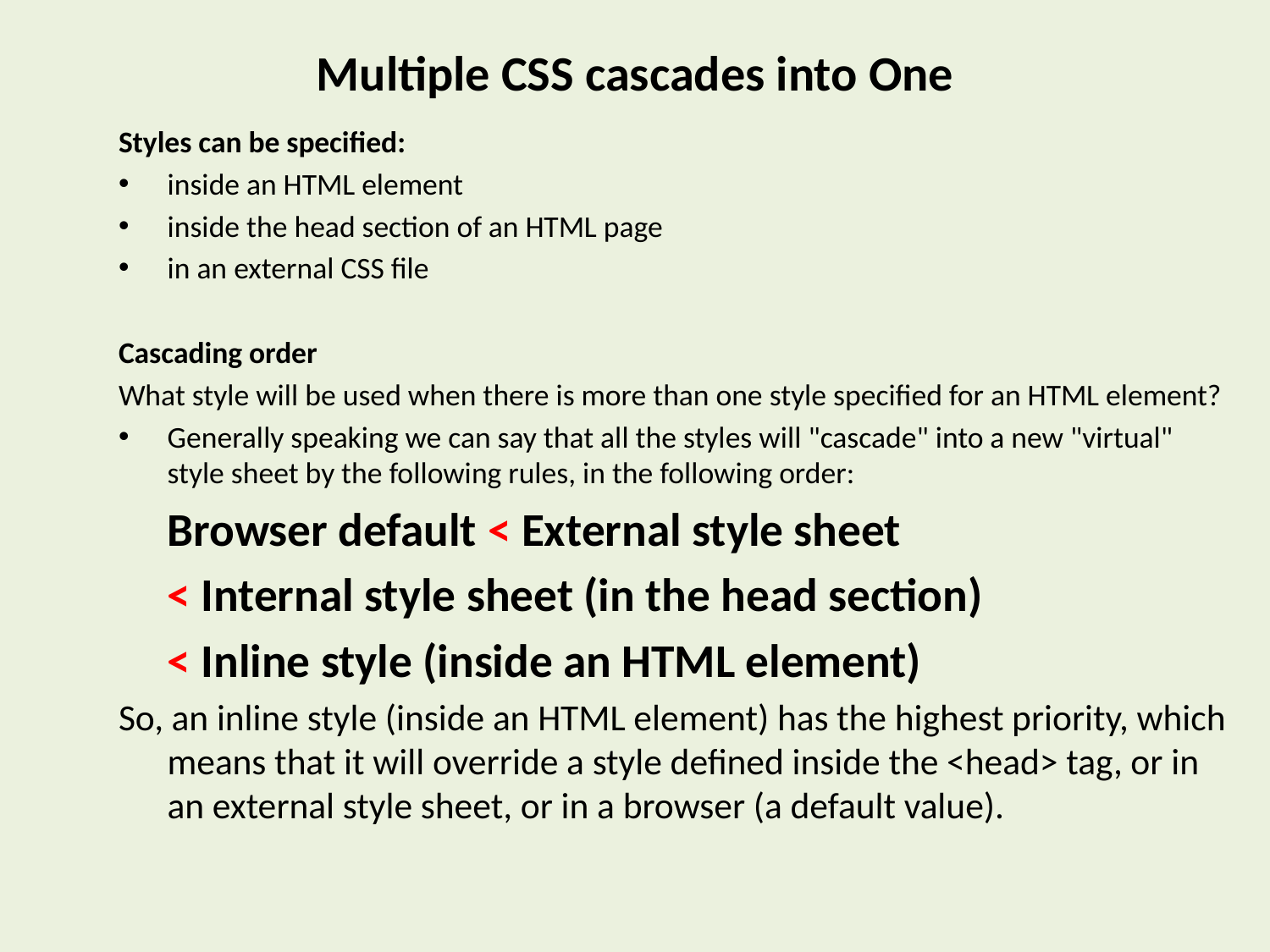

# Multiple CSS cascades into One
Styles can be specified:
inside an HTML element
inside the head section of an HTML page
in an external CSS file

Cascading order
What style will be used when there is more than one style specified for an HTML element?
Generally speaking we can say that all the styles will "cascade" into a new "virtual" style sheet by the following rules, in the following order:
	Browser default < External style sheet
	< Internal style sheet (in the head section)
	< Inline style (inside an HTML element)
So, an inline style (inside an HTML element) has the highest priority, which means that it will override a style defined inside the <head> tag, or in an external style sheet, or in a browser (a default value).